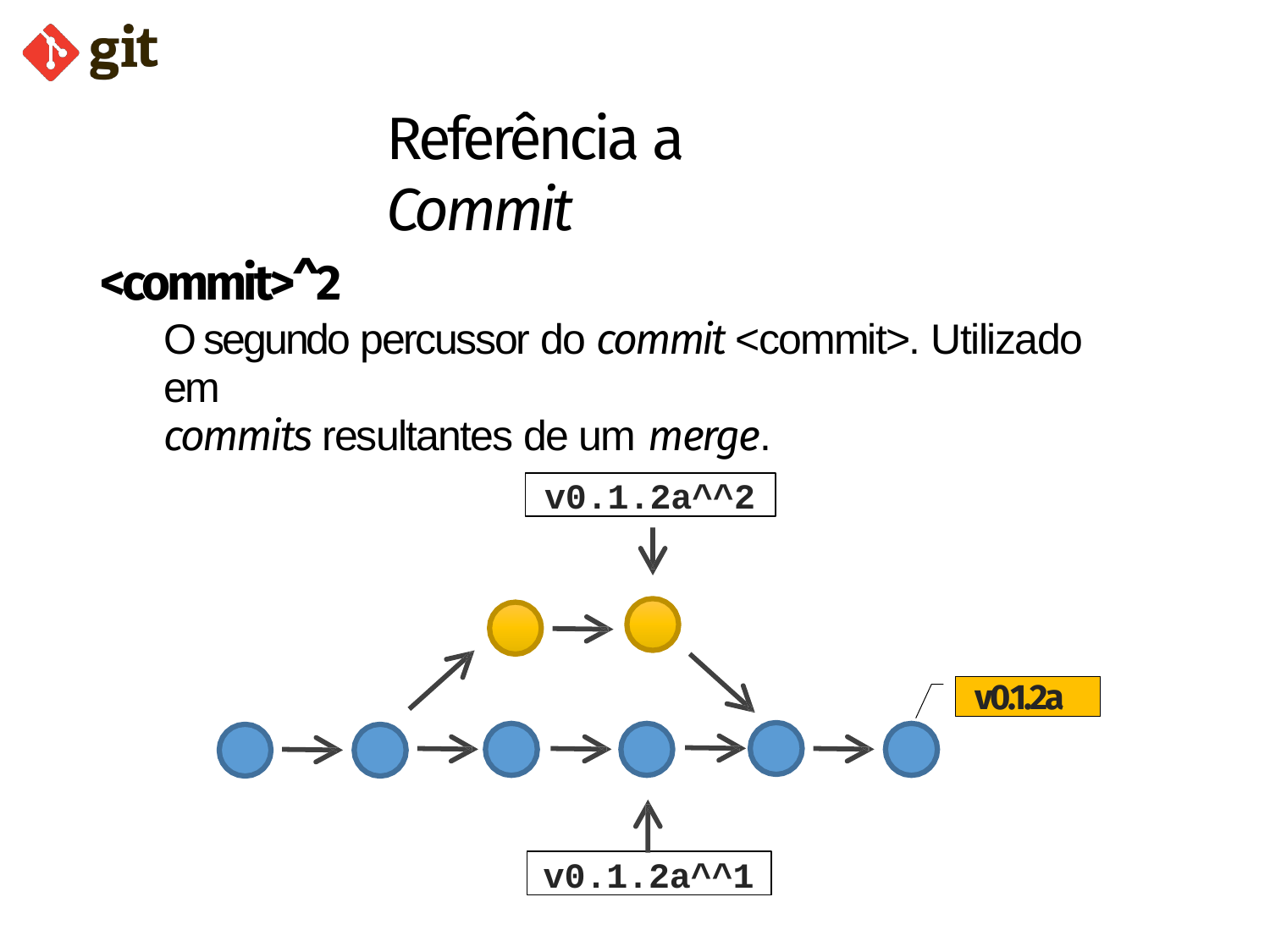

# Referência a Commit
<commit>^2
O segundo percussor do commit <commit>. Utilizado em
commits resultantes de um merge.
v0.1.2a^^2

v0.1.2a

v0.1.2a^^1